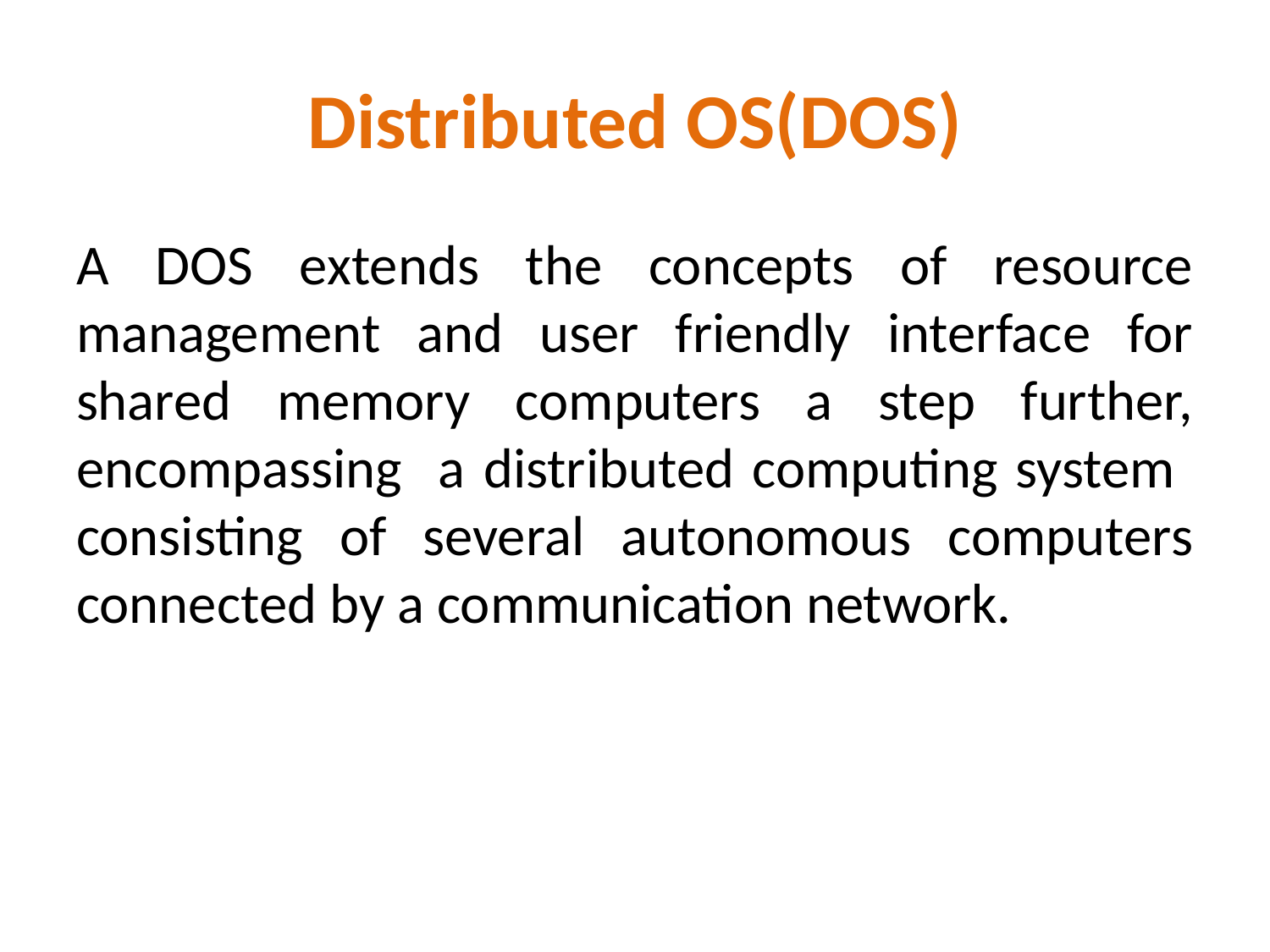

# Distributed OS(DOS)
A DOS extends the concepts of resource management and user friendly interface for shared memory computers a step further, encompassing  a distributed computing system  consisting of several autonomous computers connected by a communication network.